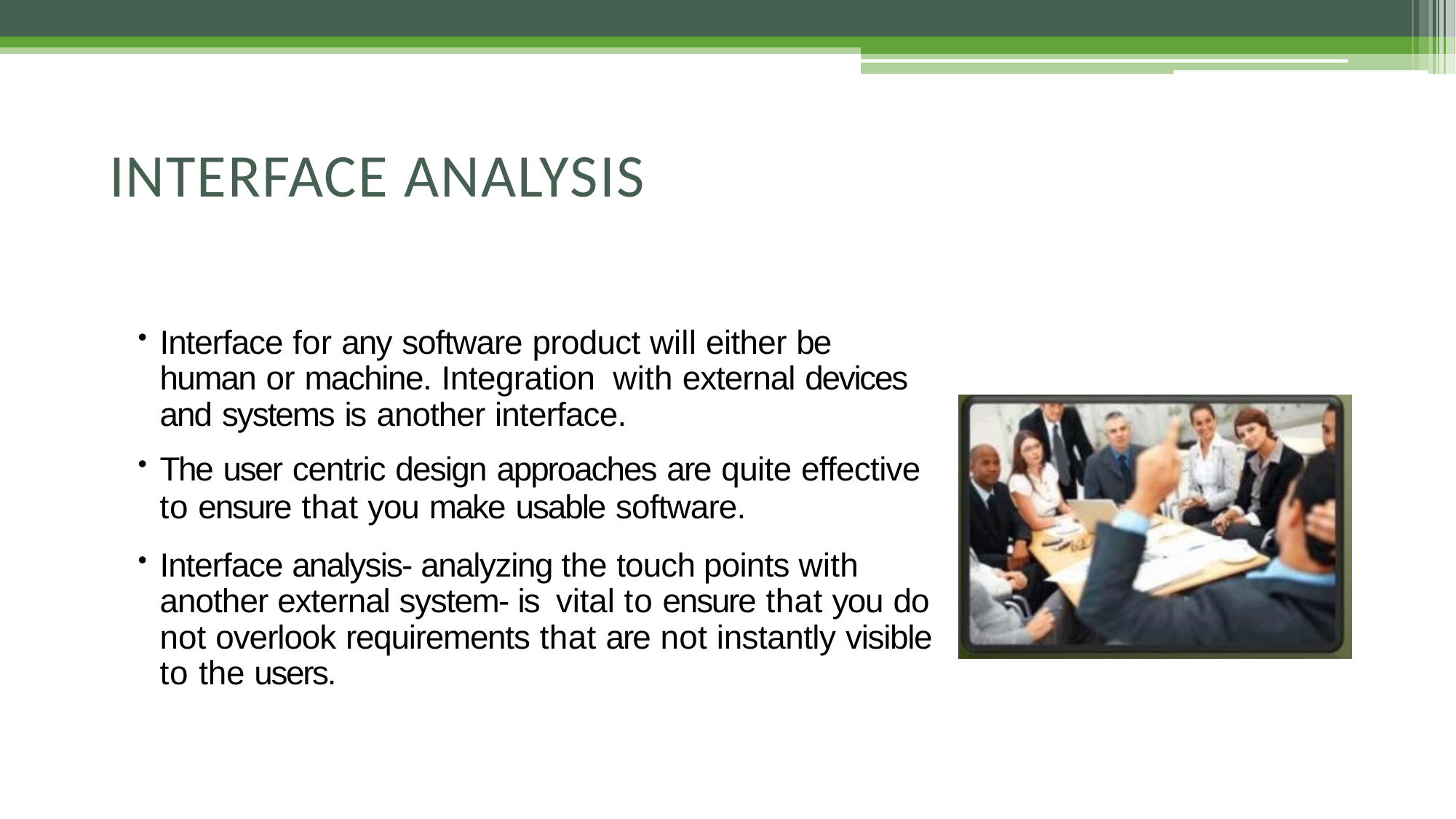

# INTERFACE ANALYSIS
Interface for any software product will either be human or machine. Integration  with external devices and systems is another interface.
The user centric design approaches are quite effective to ensure that you make usable software.
Interface analysis- analyzing the touch points with another external system- is  vital to ensure that you do not overlook requirements that are not instantly visible  to the users.